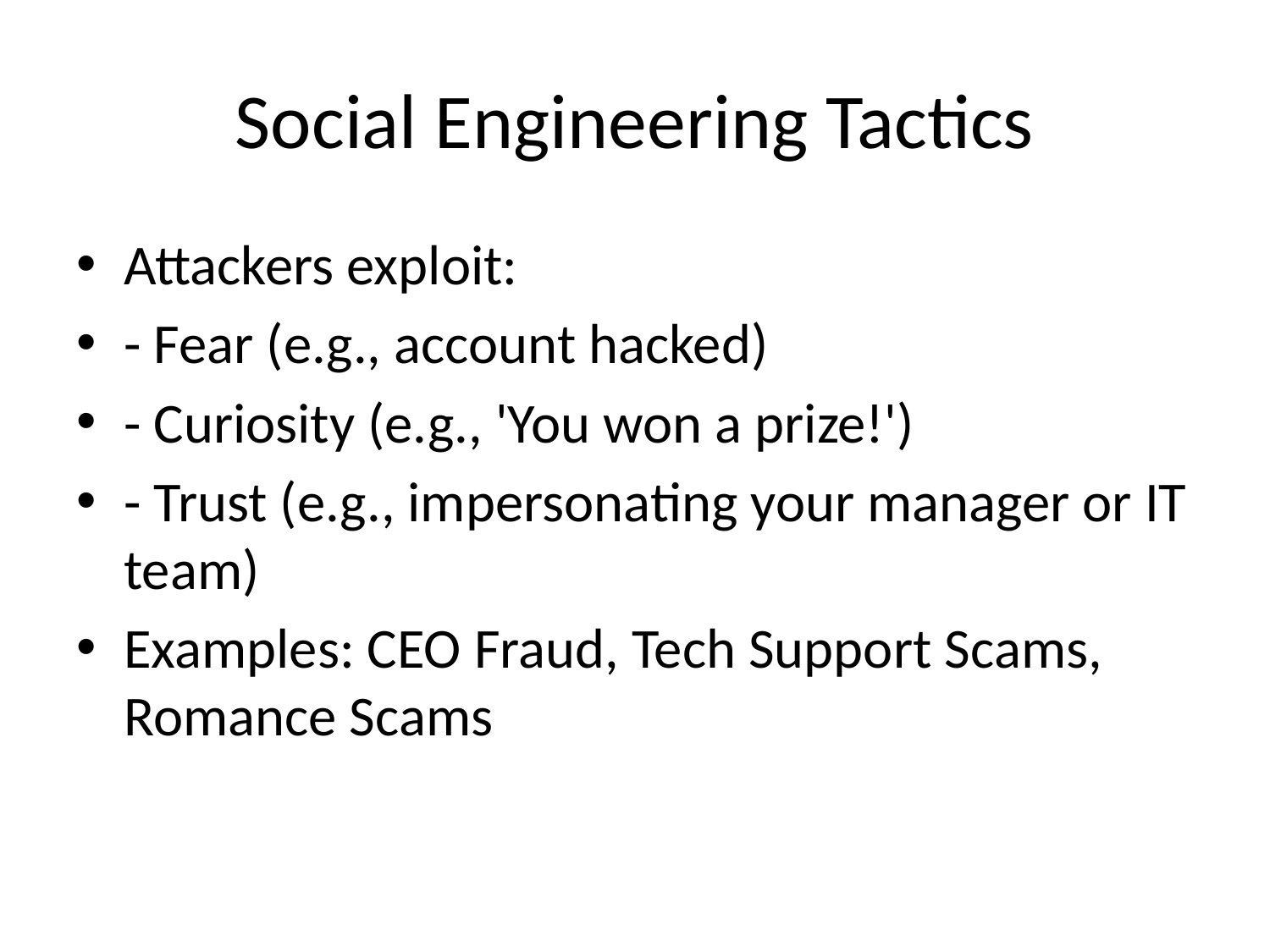

# Social Engineering Tactics
Attackers exploit:
- Fear (e.g., account hacked)
- Curiosity (e.g., 'You won a prize!')
- Trust (e.g., impersonating your manager or IT team)
Examples: CEO Fraud, Tech Support Scams, Romance Scams